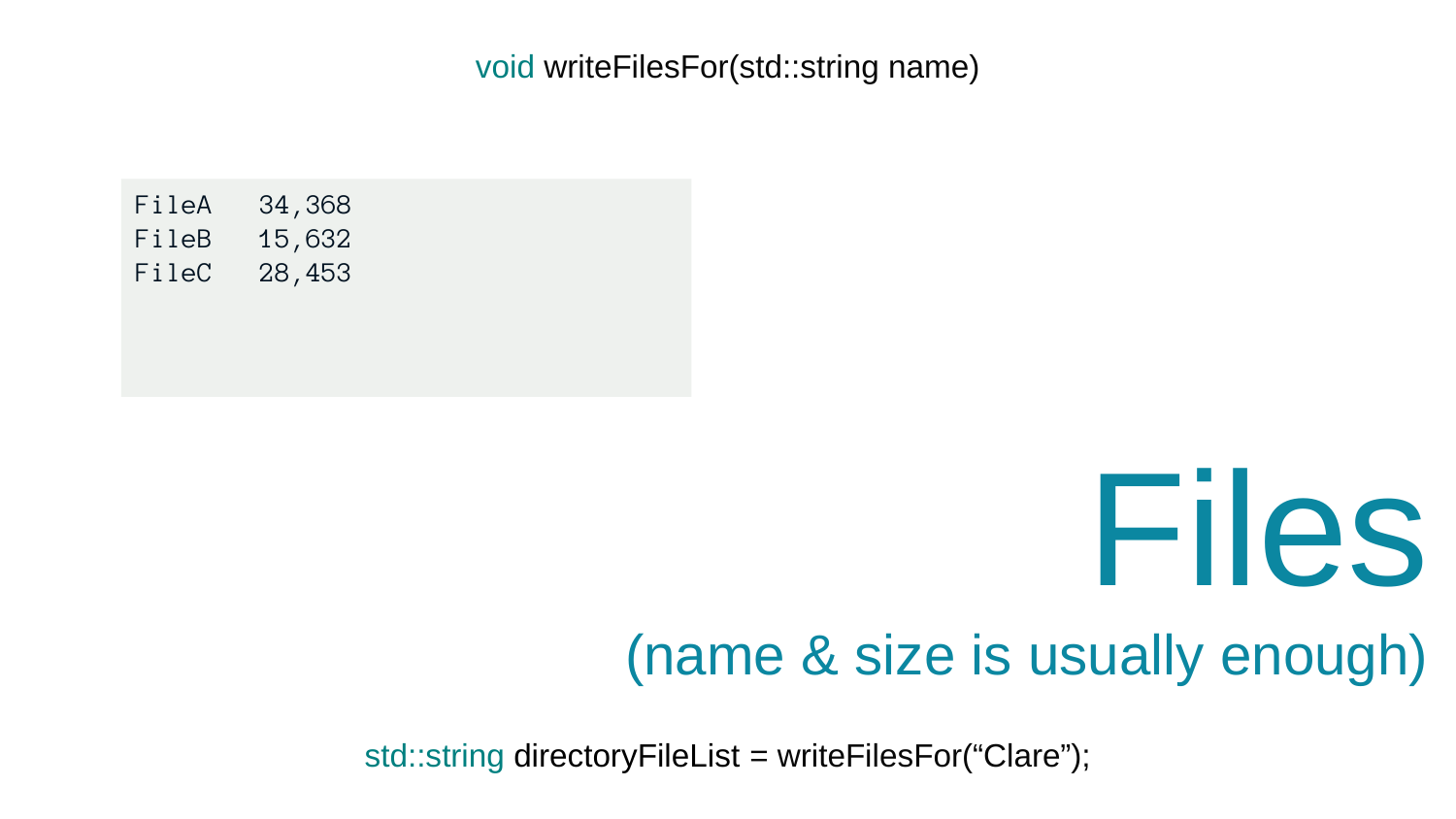

void writeFilesFor(std::string name)
# Files (name & size is usually enough)
FileA   34,368
FileB   15,632
FileC   28,453

std::string directoryFileList = writeFilesFor(“Clare”);